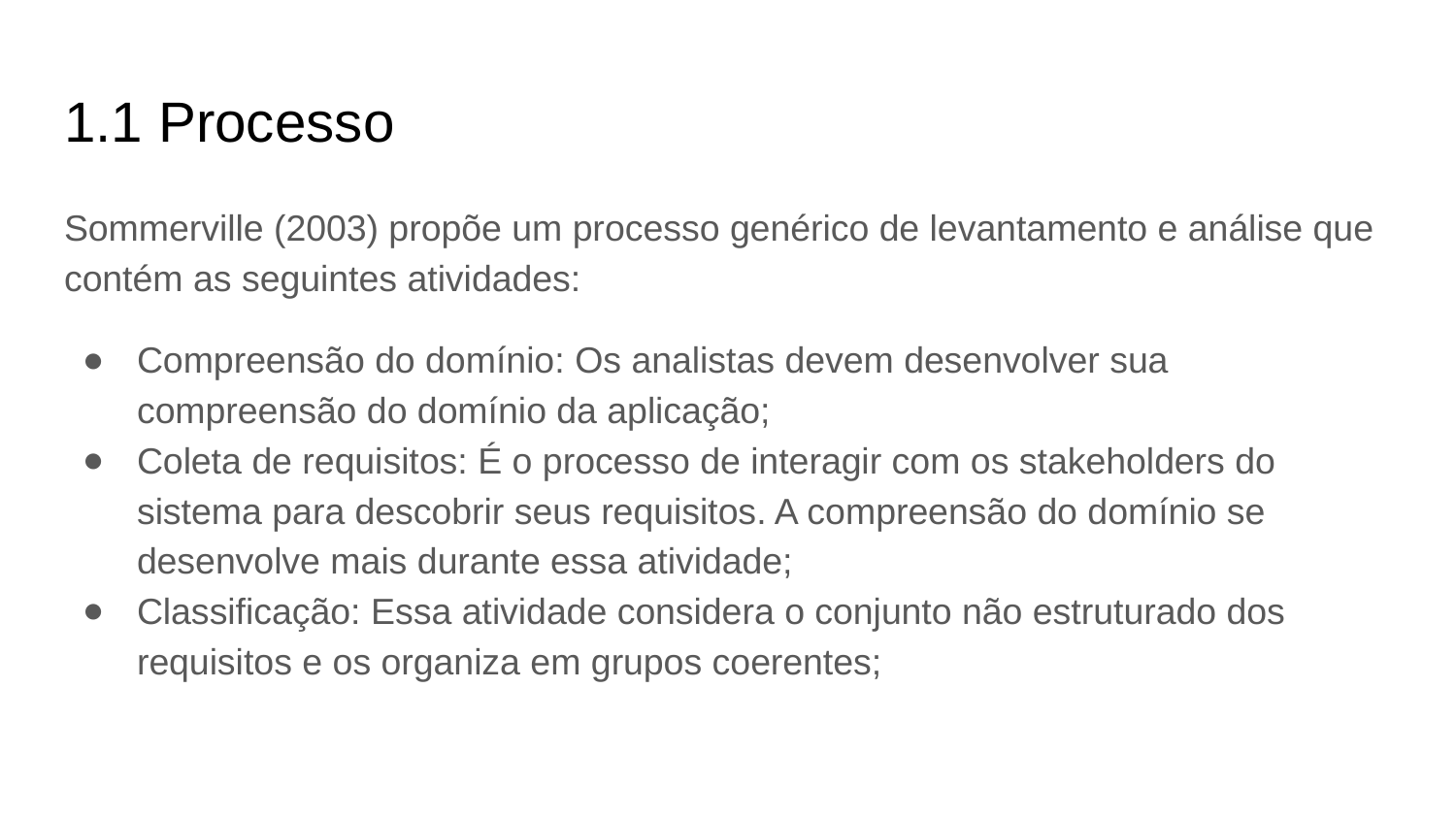

# 1.1 Processo
Sommerville (2003) propõe um processo genérico de levantamento e análise que contém as seguintes atividades:
Compreensão do domínio: Os analistas devem desenvolver sua compreensão do domínio da aplicação;
Coleta de requisitos: É o processo de interagir com os stakeholders do sistema para descobrir seus requisitos. A compreensão do domínio se desenvolve mais durante essa atividade;
Classificação: Essa atividade considera o conjunto não estruturado dos requisitos e os organiza em grupos coerentes;